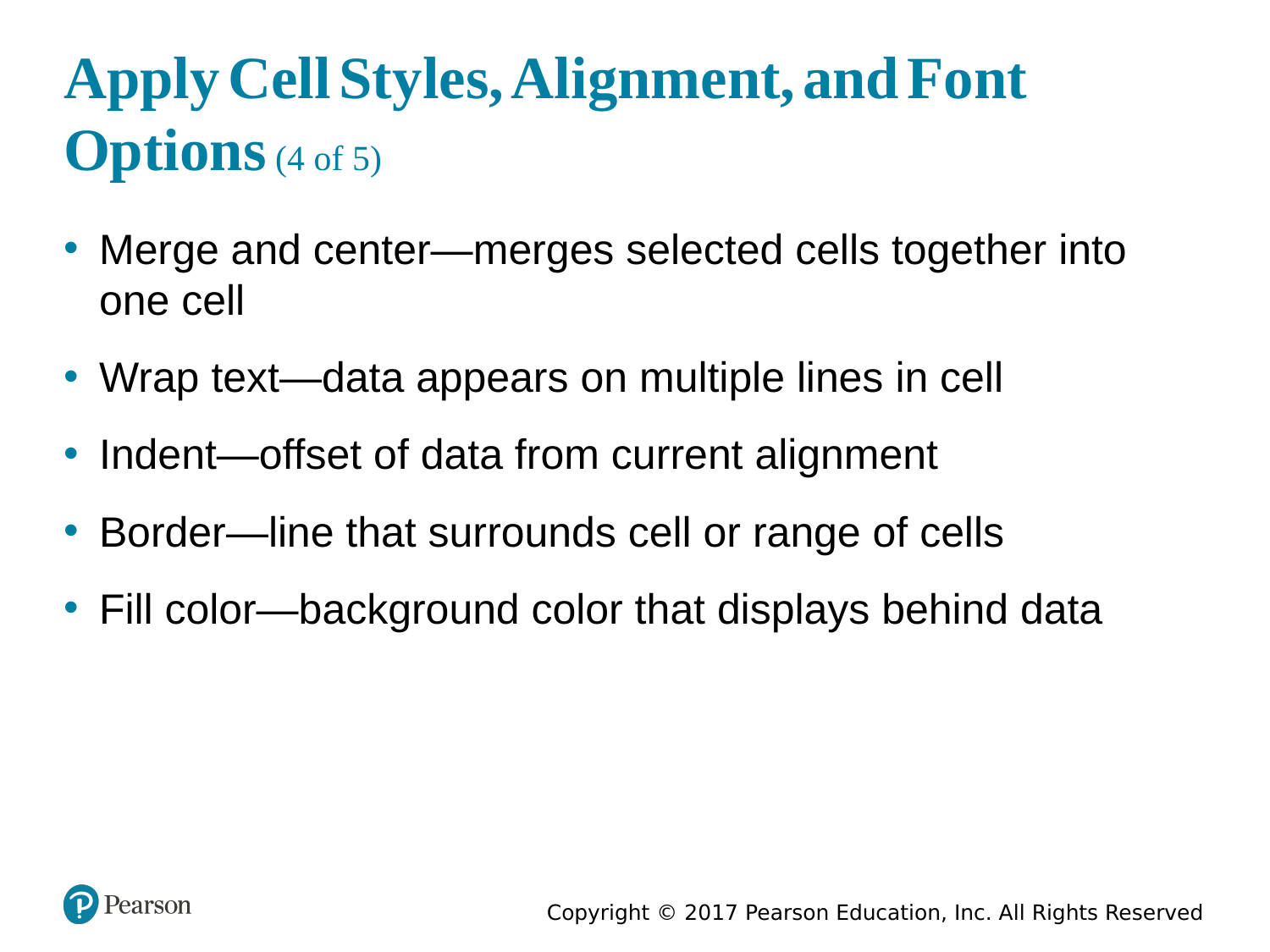

# Apply Cell Styles, Alignment, and Font Options (4 of 5)
Merge and center—merges selected cells together into one cell
Wrap text—data appears on multiple lines in cell
Indent—offset of data from current alignment
Border—line that surrounds cell or range of cells
Fill color—background color that displays behind data